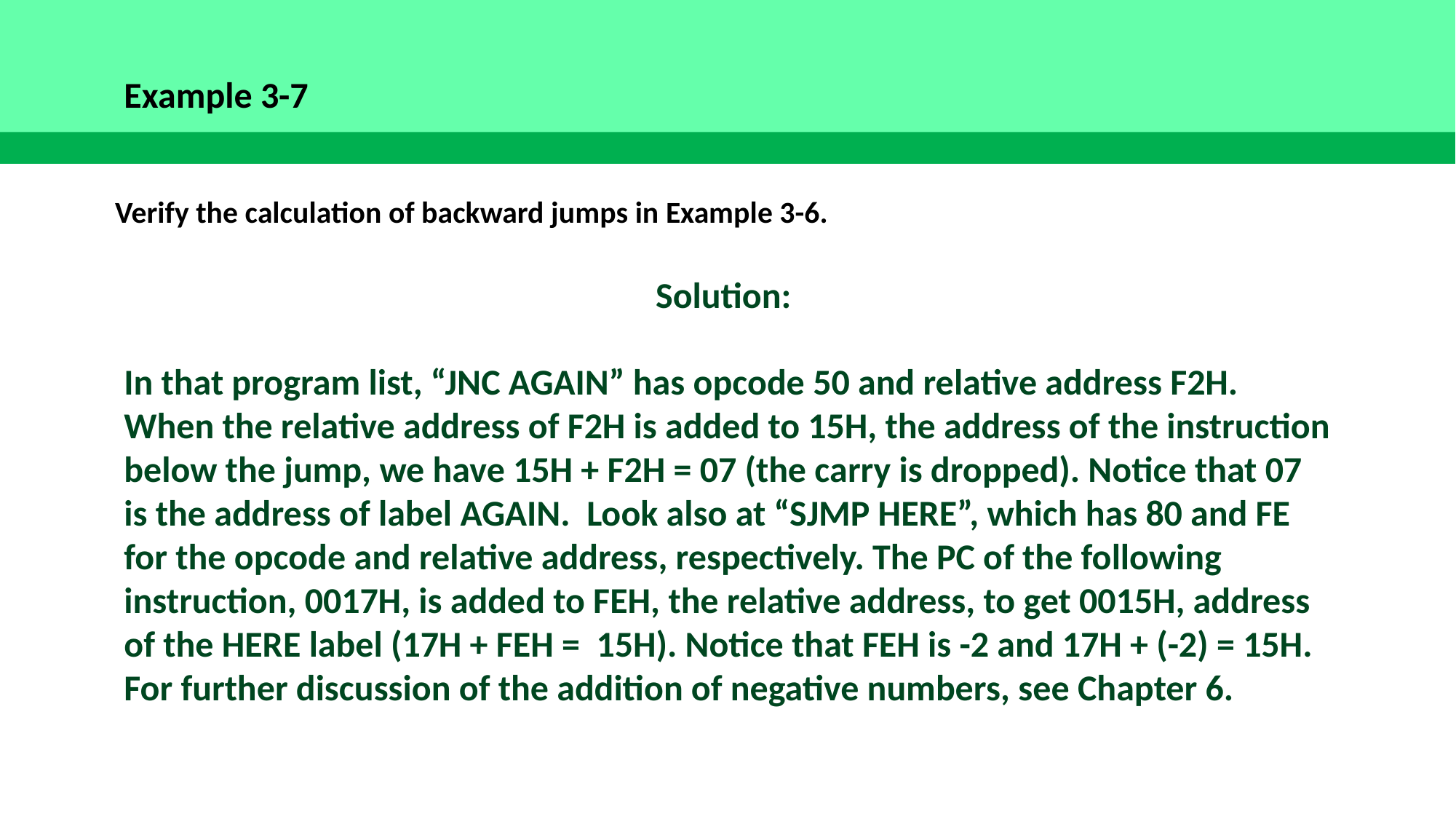

Example 3-7
Verify the calculation of backward jumps in Example 3-6.
Solution:
In that program list, “JNC AGAIN” has opcode 50 and relative address F2H. When the relative address of F2H is added to 15H, the address of the instruction below the jump, we have 15H + F2H = 07 (the carry is dropped). Notice that 07 is the address of label AGAIN.  Look also at “SJMP HERE”, which has 80 and FE for the opcode and relative address, respectively. The PC of the following instruction, 0017H, is added to FEH, the relative address, to get 0015H, address of the HERE label (17H + FEH =  15H). Notice that FEH is -2 and 17H + (-2) = 15H. For further discussion of the addition of negative numbers, see Chapter 6.